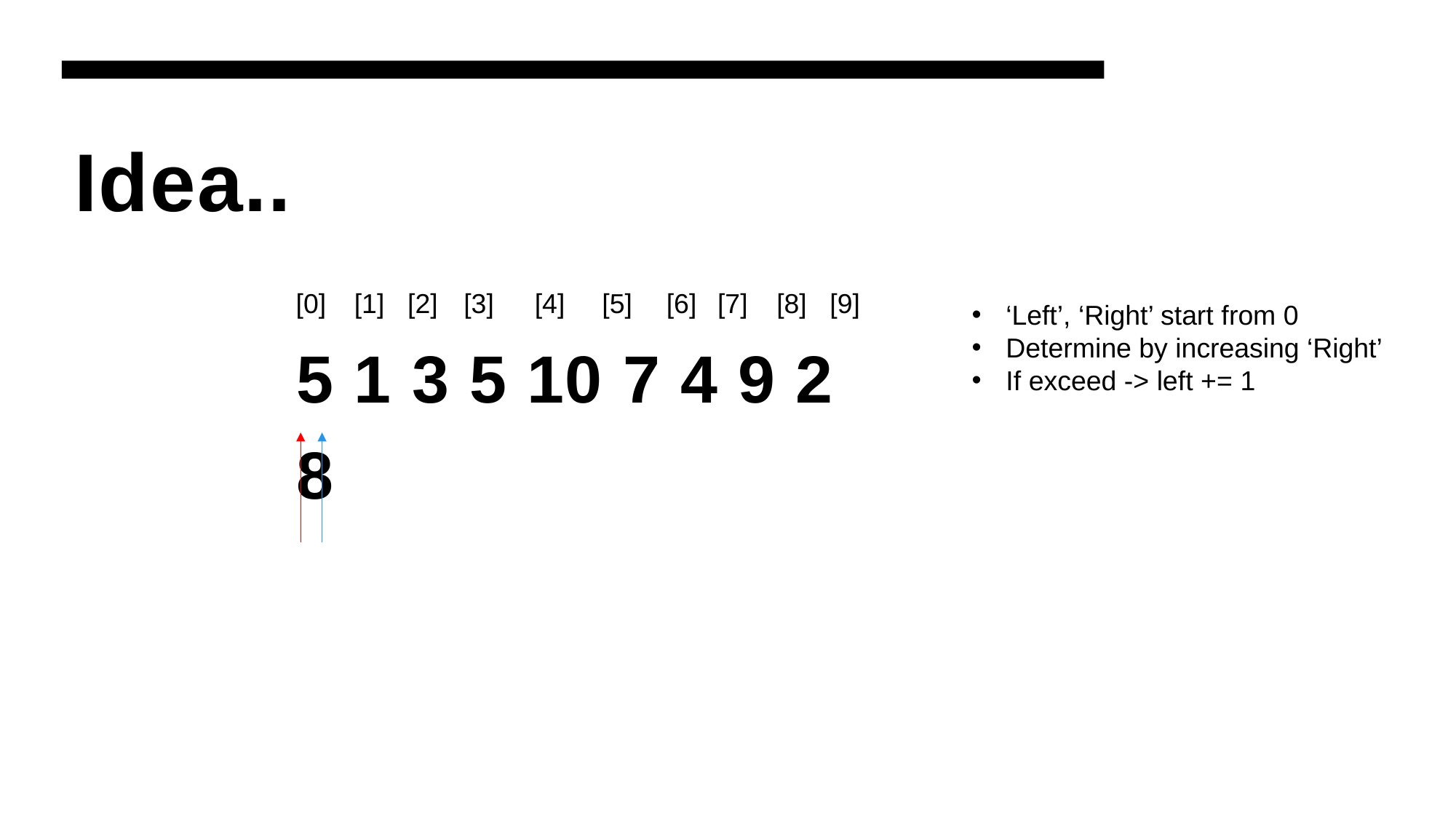

# Idea..
[0]
[1]
[2]
[3]
[4]
[5]
[6]
[7]
[8]
[9]
‘Left’, ‘Right’ start from 0
Determine by increasing ‘Right’
If exceed -> left += 1
5 1 3 5 10 7 4 9 2 8